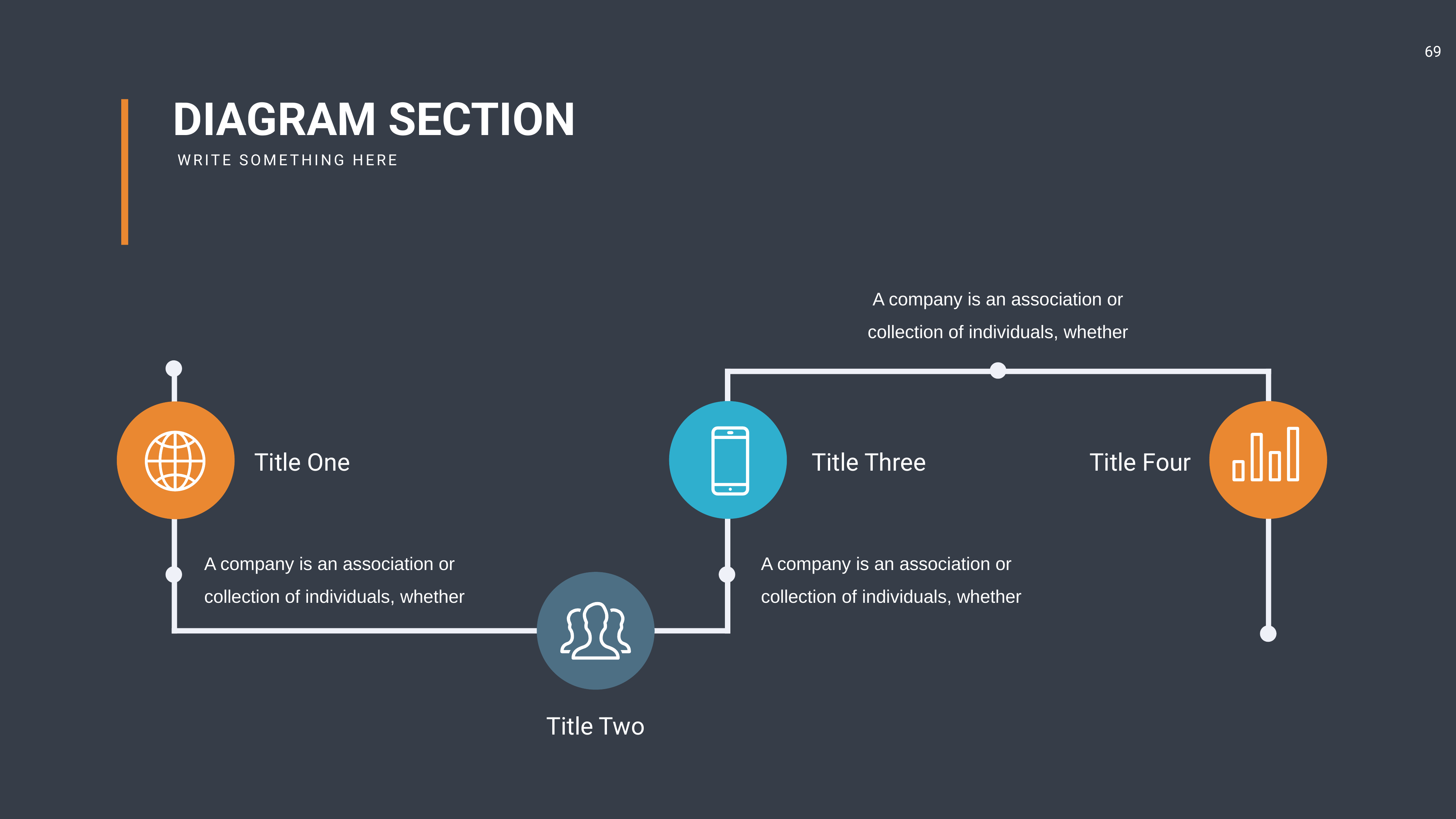

DIAGRAM SECTION
WRITE SOMETHING HERE

A company is an association or collection of individuals, whether

Title One
Title Three
Title Four
A company is an association or collection of individuals, whether
A company is an association or collection of individuals, whether

Title Two